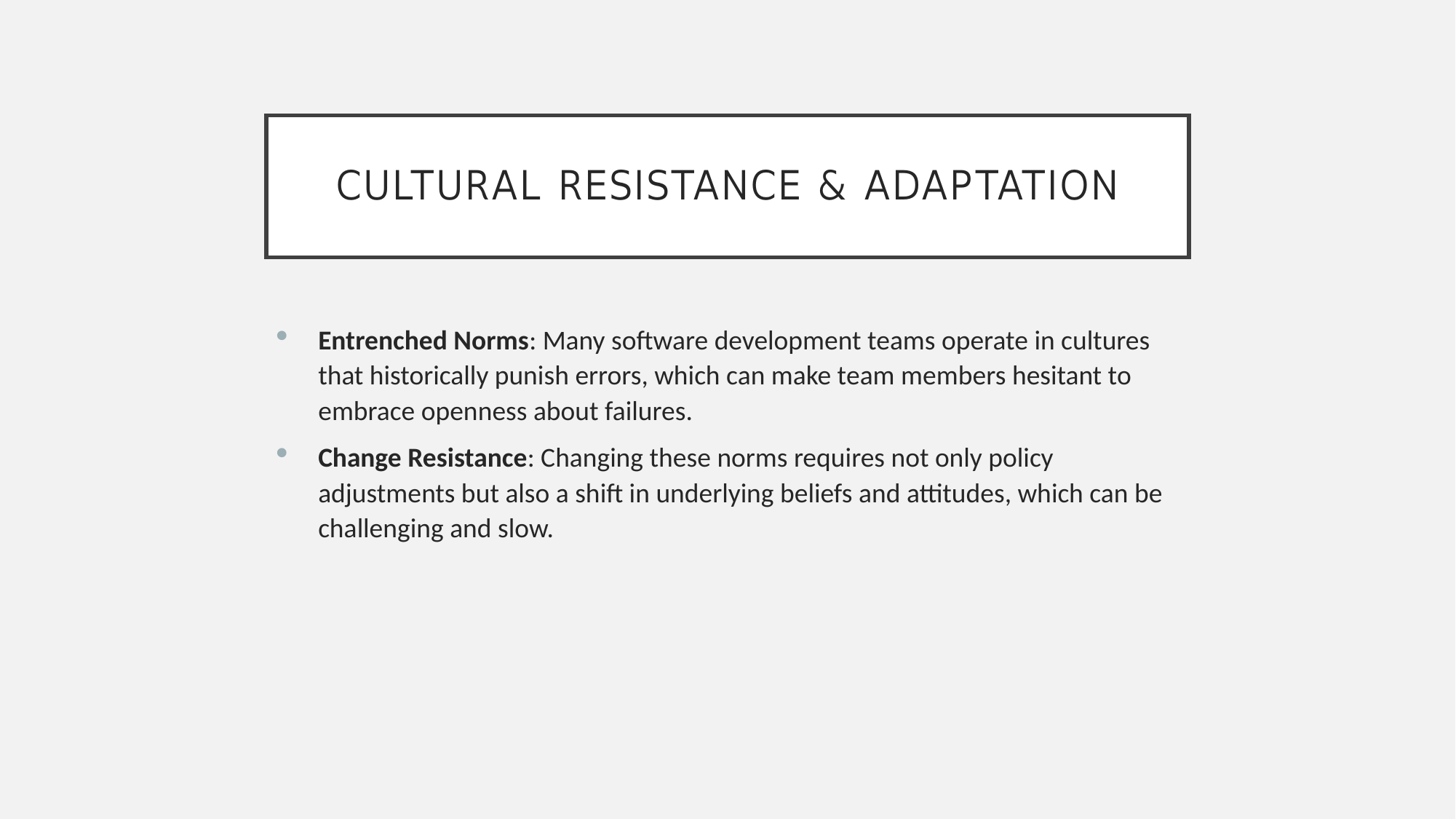

# CULTURAL RESISTANCE & ADAPTATION
Entrenched Norms: Many software development teams operate in cultures that historically punish errors, which can make team members hesitant to embrace openness about failures.
Change Resistance: Changing these norms requires not only policy adjustments but also a shift in underlying beliefs and attitudes, which can be challenging and slow.